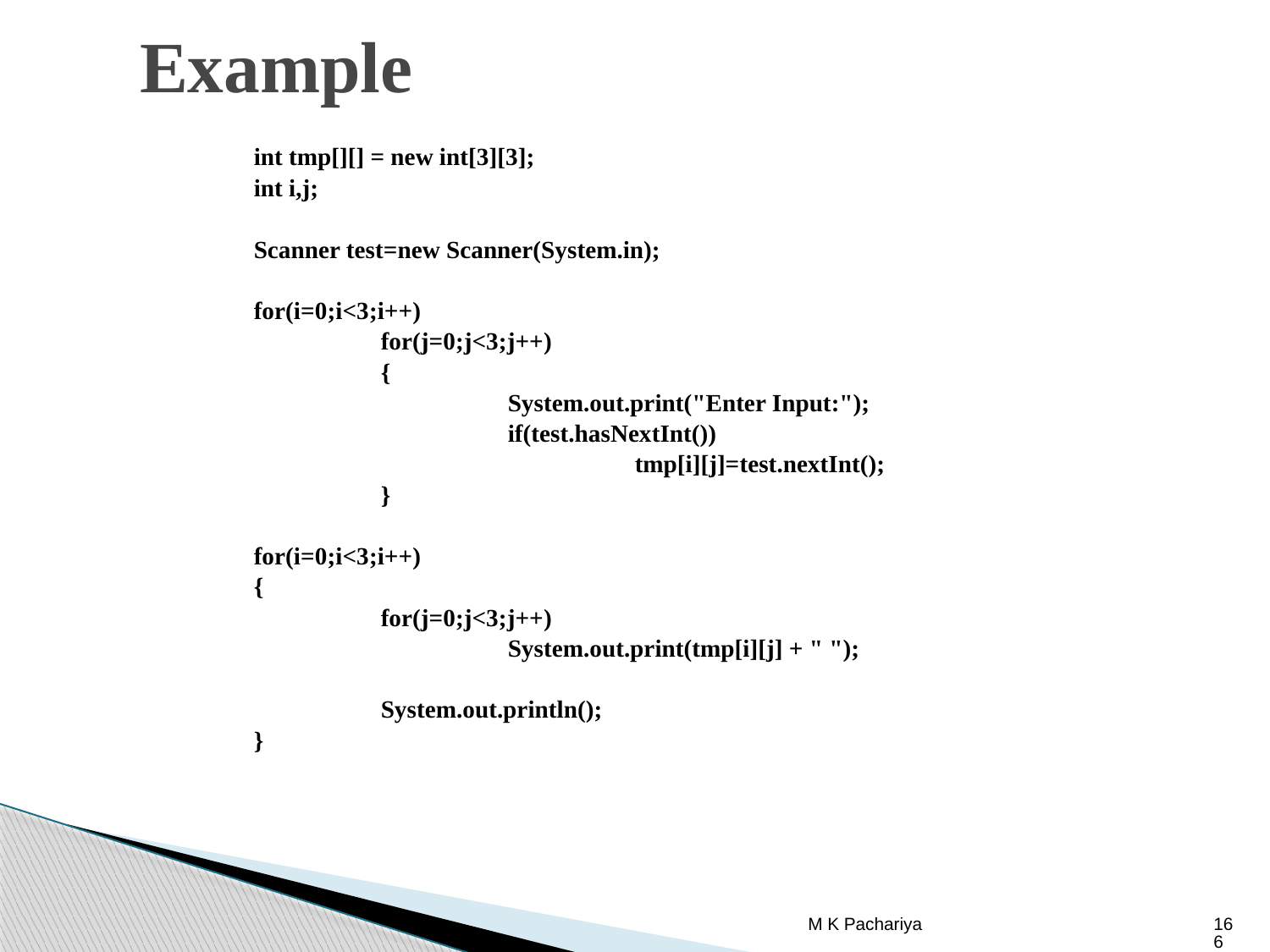

# Example
		int tmp[][] = new int[3][3];
		int i,j;

		Scanner test=new Scanner(System.in);

		for(i=0;i<3;i++)
			for(j=0;j<3;j++)
			{
				System.out.print("Enter Input:");
				if(test.hasNextInt())
					tmp[i][j]=test.nextInt();
			}

		for(i=0;i<3;i++)
		{
			for(j=0;j<3;j++)
				System.out.print(tmp[i][j] + " ");

			System.out.println();
		}

M K Pachariya
166